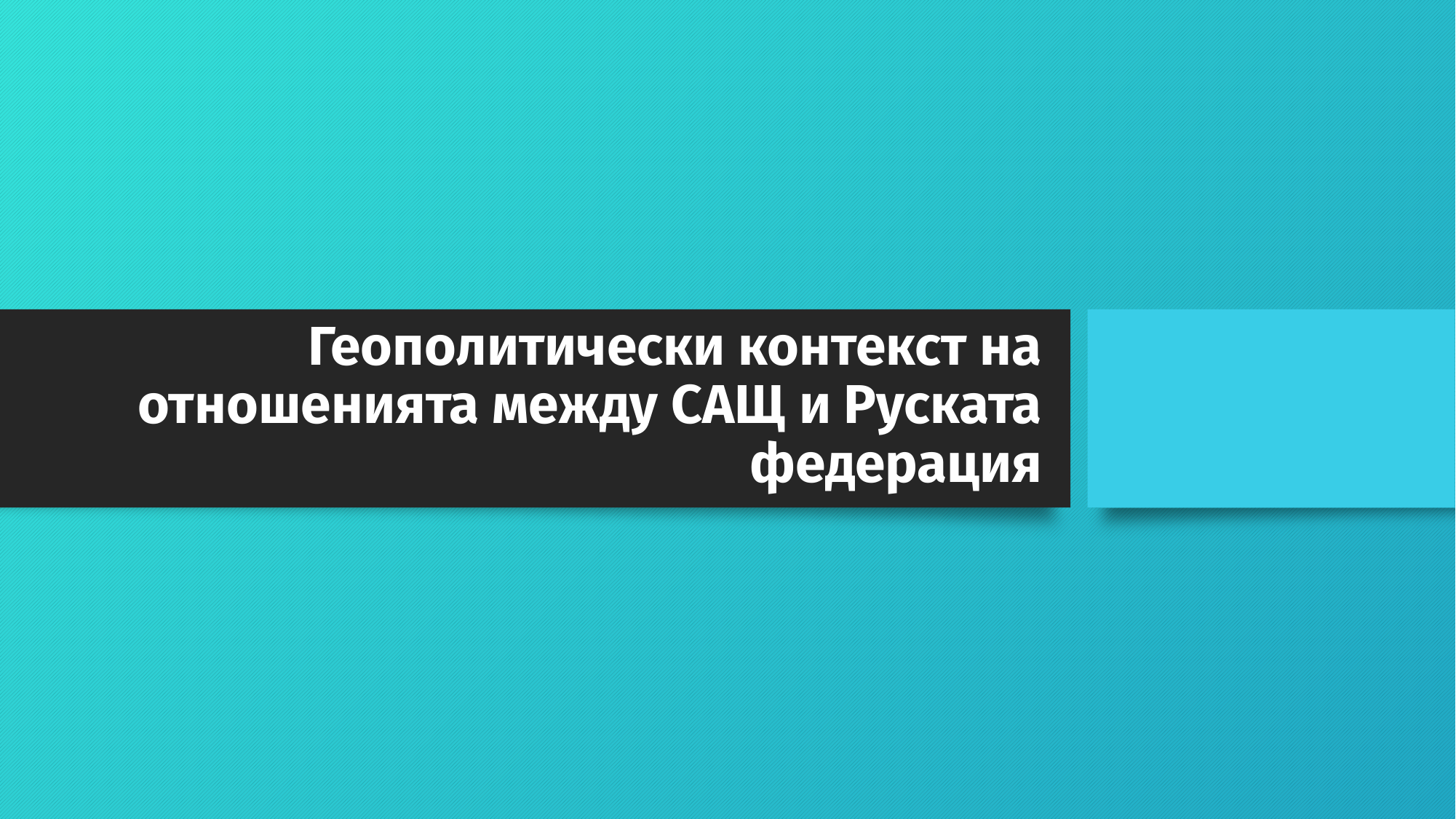

# Геополитически контекст на отношенията между САЩ и Руската федерация